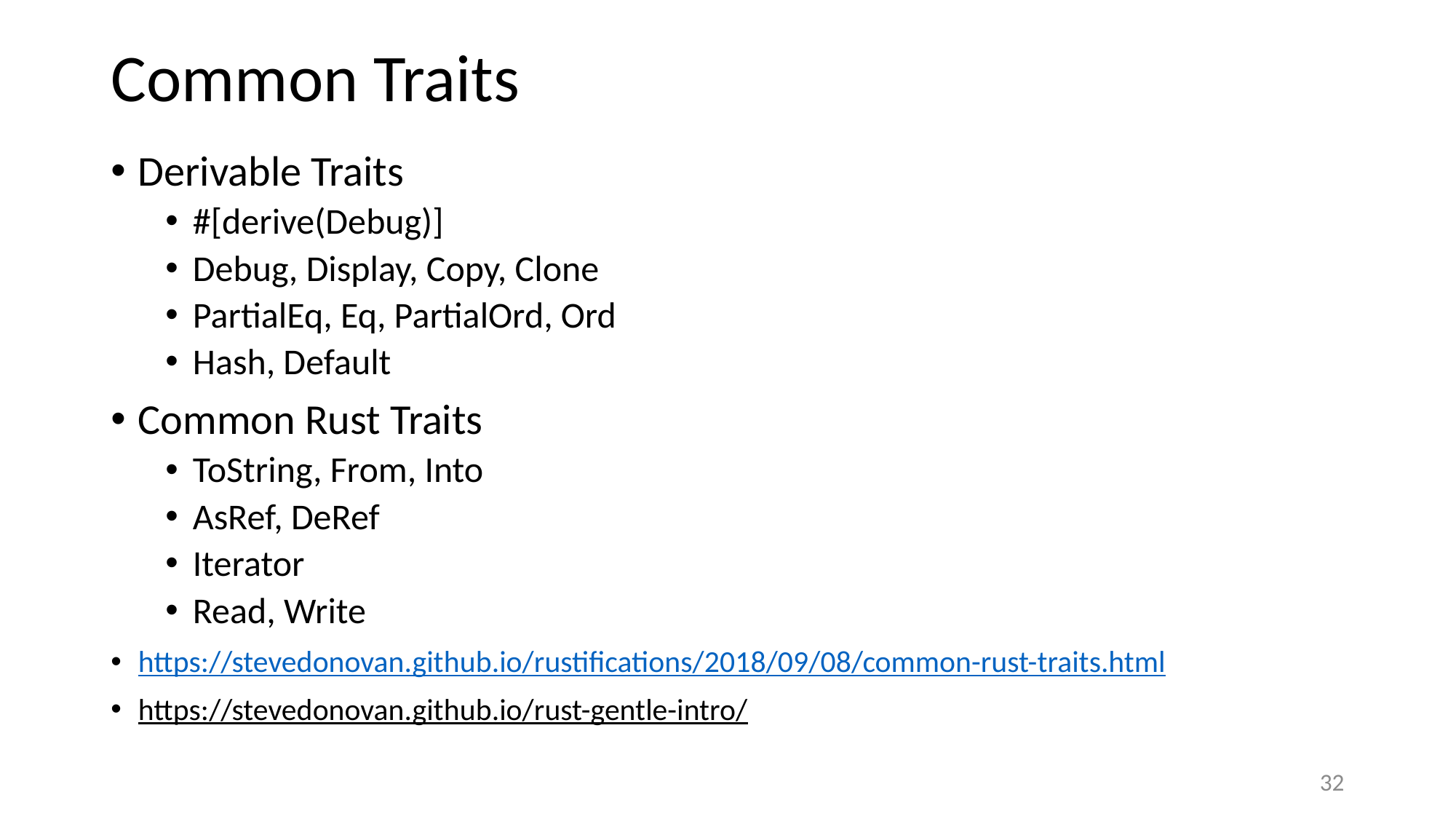

# Common Traits
Derivable Traits
#[derive(Debug)]
Debug, Display, Copy, Clone
PartialEq, Eq, PartialOrd, Ord
Hash, Default
Common Rust Traits
ToString, From, Into
AsRef, DeRef
Iterator
Read, Write
https://stevedonovan.github.io/rustifications/2018/09/08/common-rust-traits.html
https://stevedonovan.github.io/rust-gentle-intro/
32